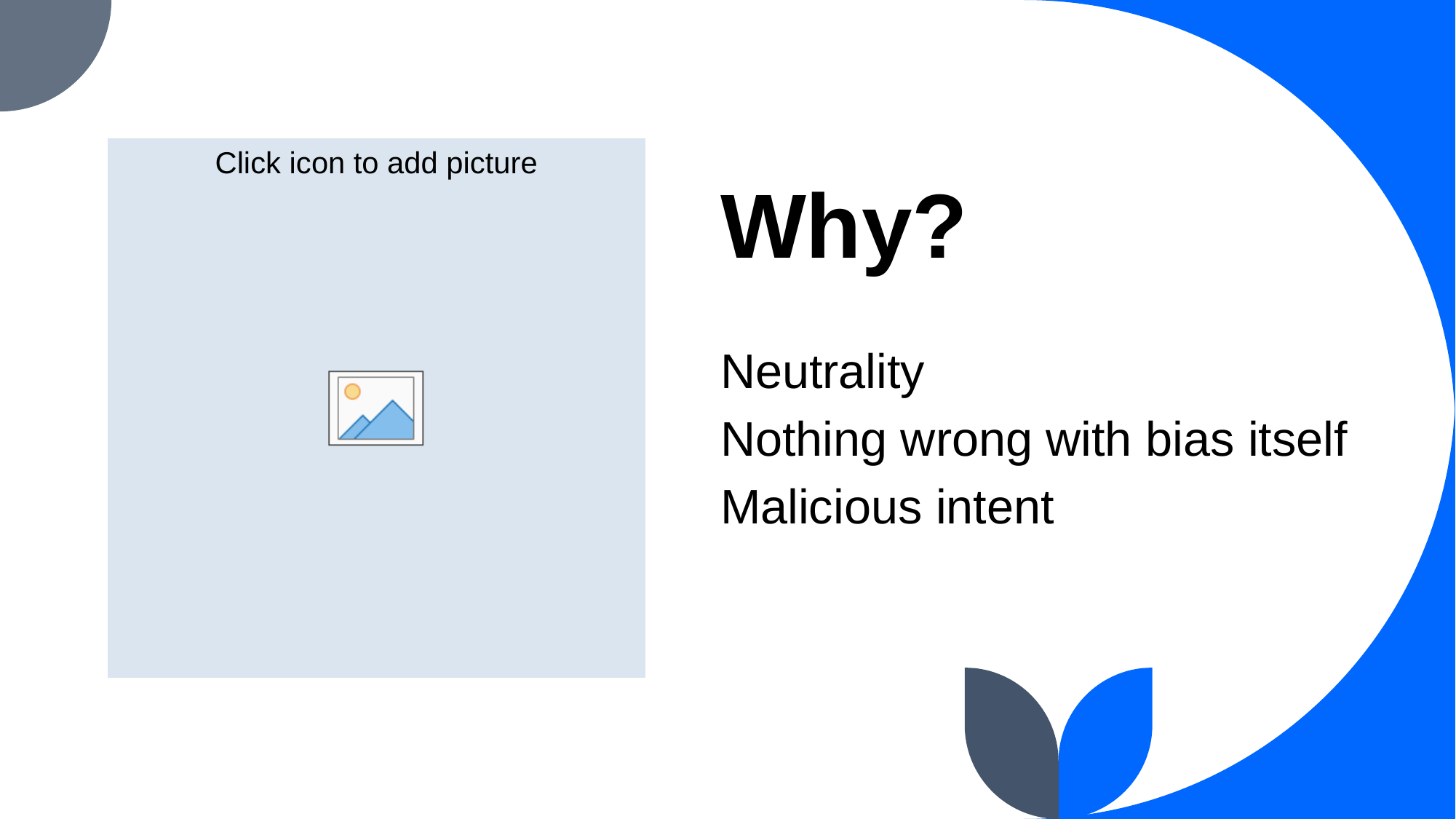

# Why?
Neutrality
Nothing wrong with bias itself
Malicious intent